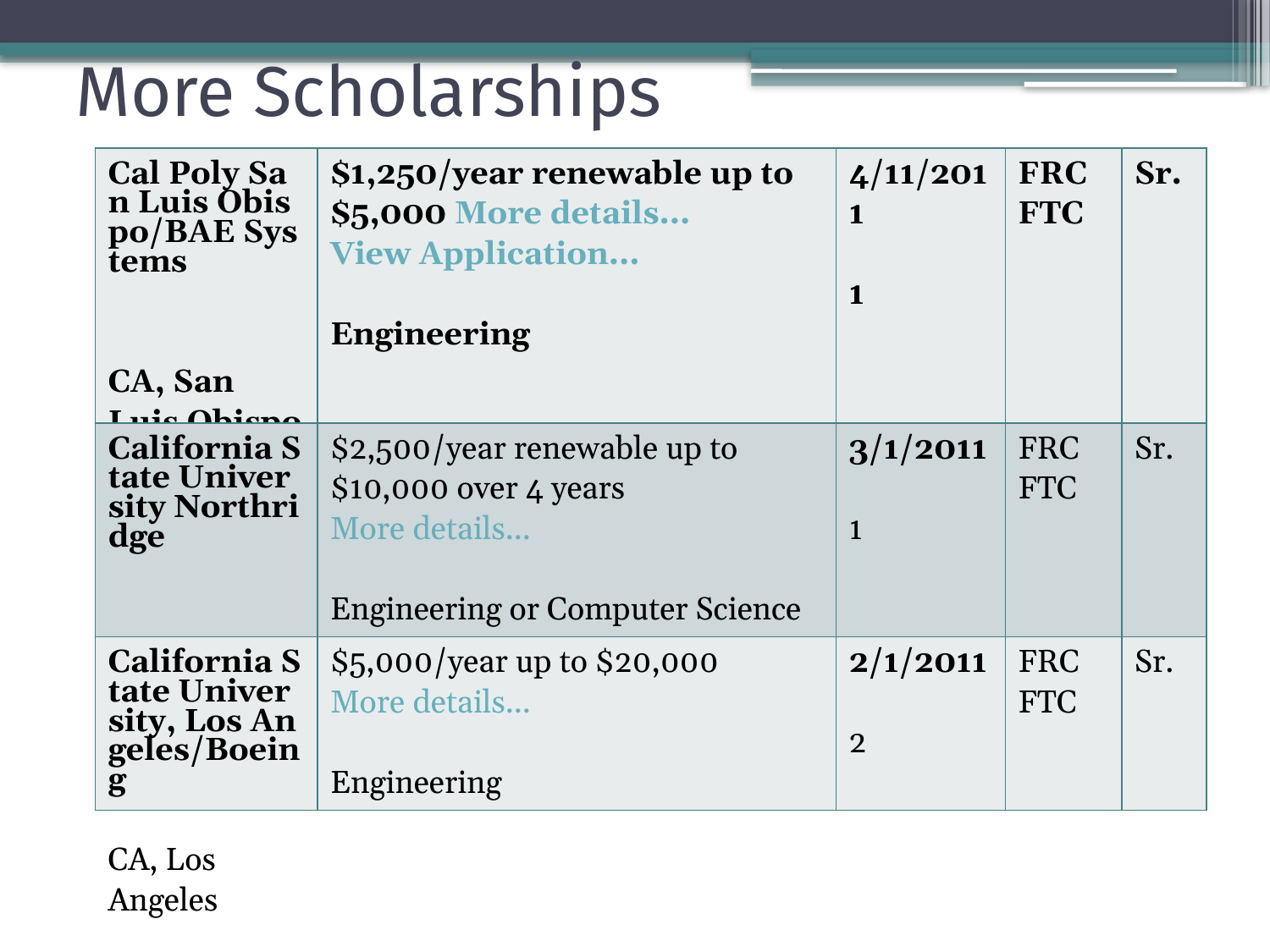

# More Scholarships
| Cal Poly San Luis Obispo/BAE Systems   CA, San Luis Obispo | $1,250/year renewable up to $5,000 More details...    View Application...   Engineering | 4/11/2011   1 | FRC FTC | Sr. |
| --- | --- | --- | --- | --- |
| California State University Northridge   CA, Northridge | $2,500/year renewable up to $10,000 over 4 years More details...      Engineering or Computer Science | 3/1/2011   1 | FRC FTC | Sr. |
| California State University, Los Angeles/Boeing CA, Los Angeles | $5,000/year up to $20,000 More details...      Engineering | 2/1/2011   2 | FRC FTC | Sr. |